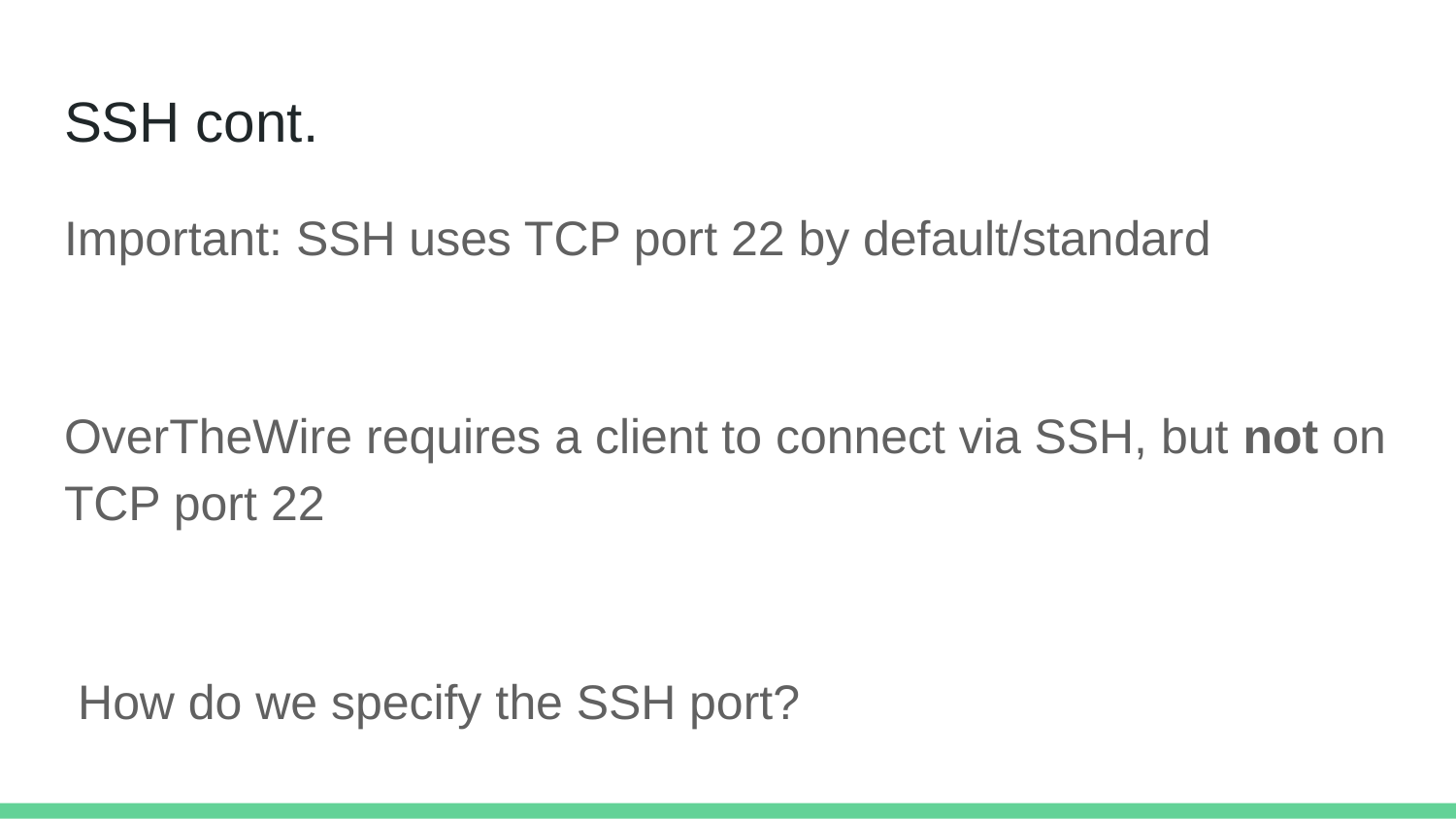

# SSH cont.
Important: SSH uses TCP port 22 by default/standard

OverTheWire requires a client to connect via SSH, but not on TCP port 22

 How do we specify the SSH port?